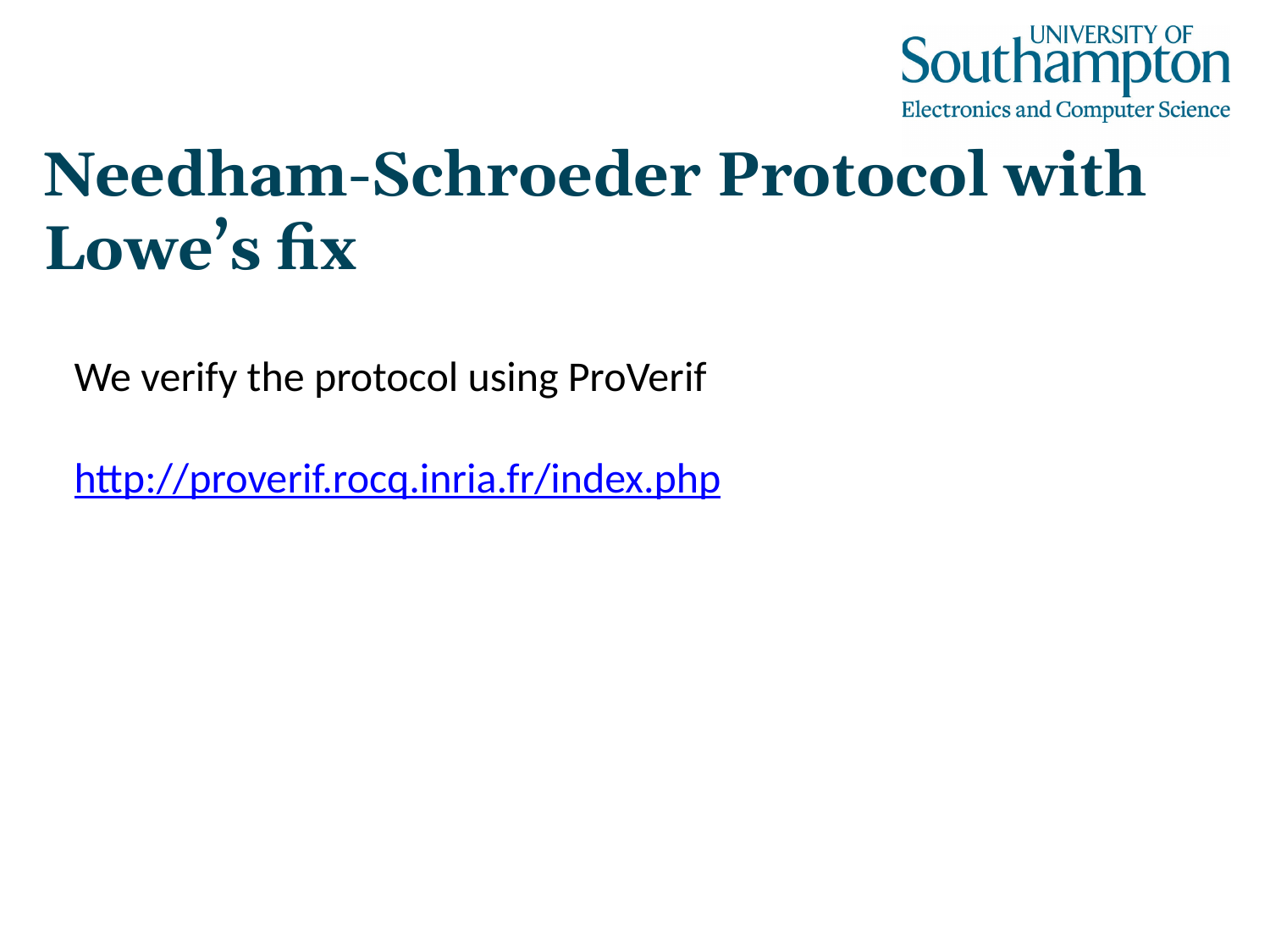

# Needham-Schroeder Protocol with Lowe’s fix
We verify the protocol using ProVerif

http://proverif.rocq.inria.fr/index.php